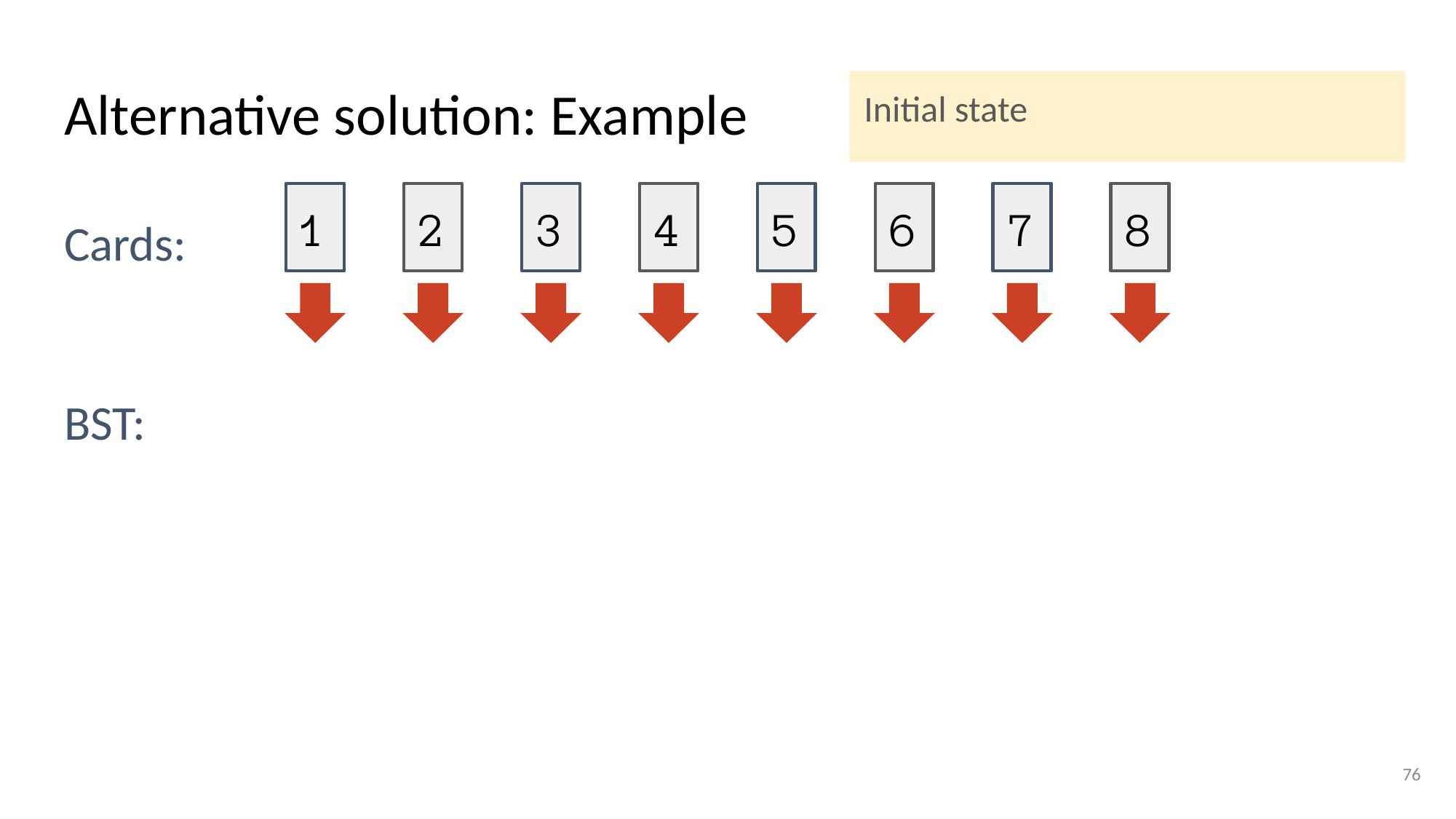

# Alternative solution: Example
Initial state
1
2
3
4
5
6
7
8
Cards:

BST:
76